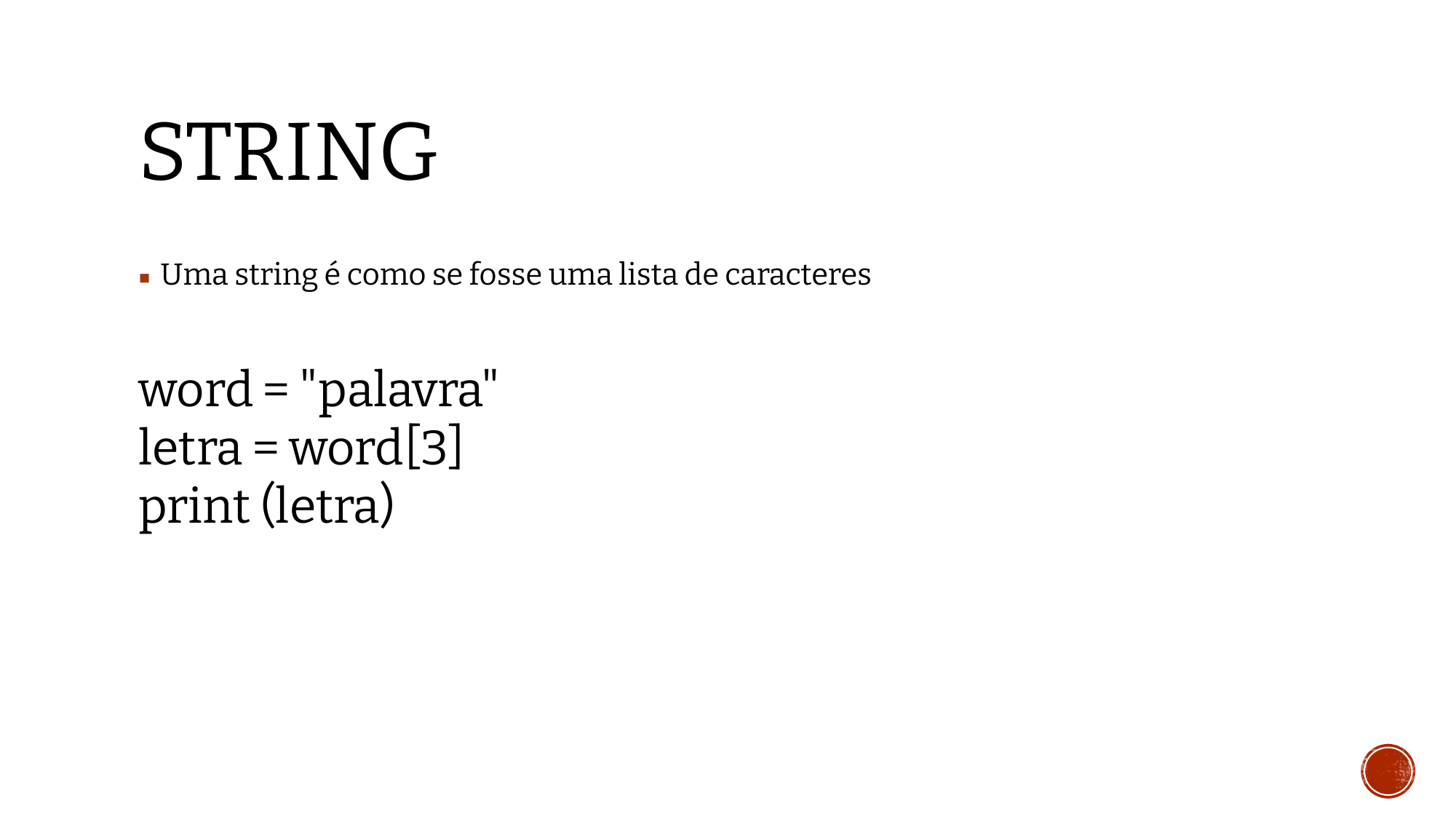

# STRING
Uma string é como se fosse uma lista de caracteres

word = "palavra"
letra = word[3]
print (letra)